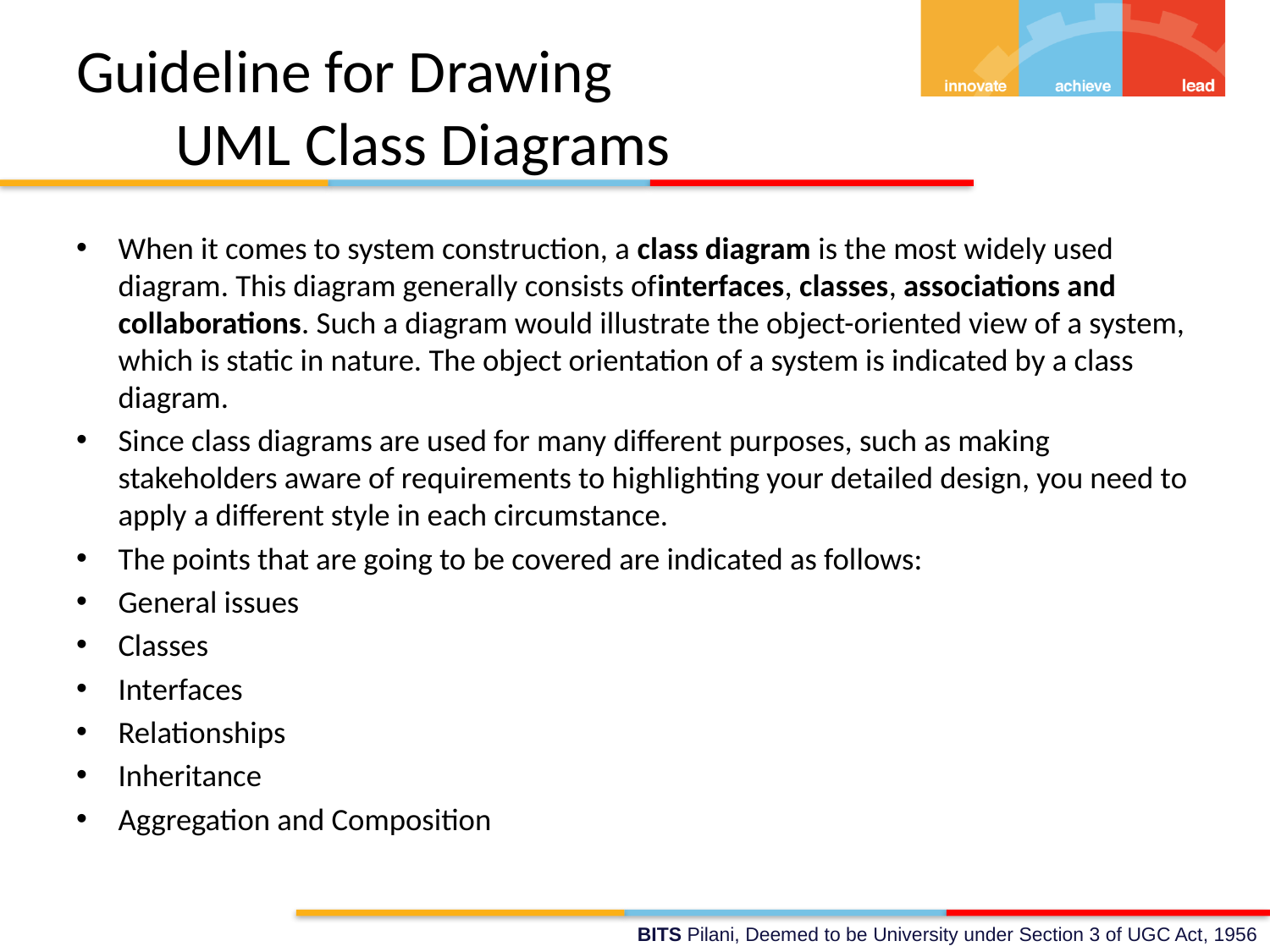

# Guideline for Drawing UML Class Diagrams
When it comes to system construction, a class diagram is the most widely used diagram. This diagram generally consists ofinterfaces, classes, associations and collaborations. Such a diagram would illustrate the object-oriented view of a system, which is static in nature. The object orientation of a system is indicated by a class diagram.
Since class diagrams are used for many different purposes, such as making stakeholders aware of requirements to highlighting your detailed design, you need to apply a different style in each circumstance.
The points that are going to be covered are indicated as follows:
General issues
Classes
Interfaces
Relationships
Inheritance
Aggregation and Composition